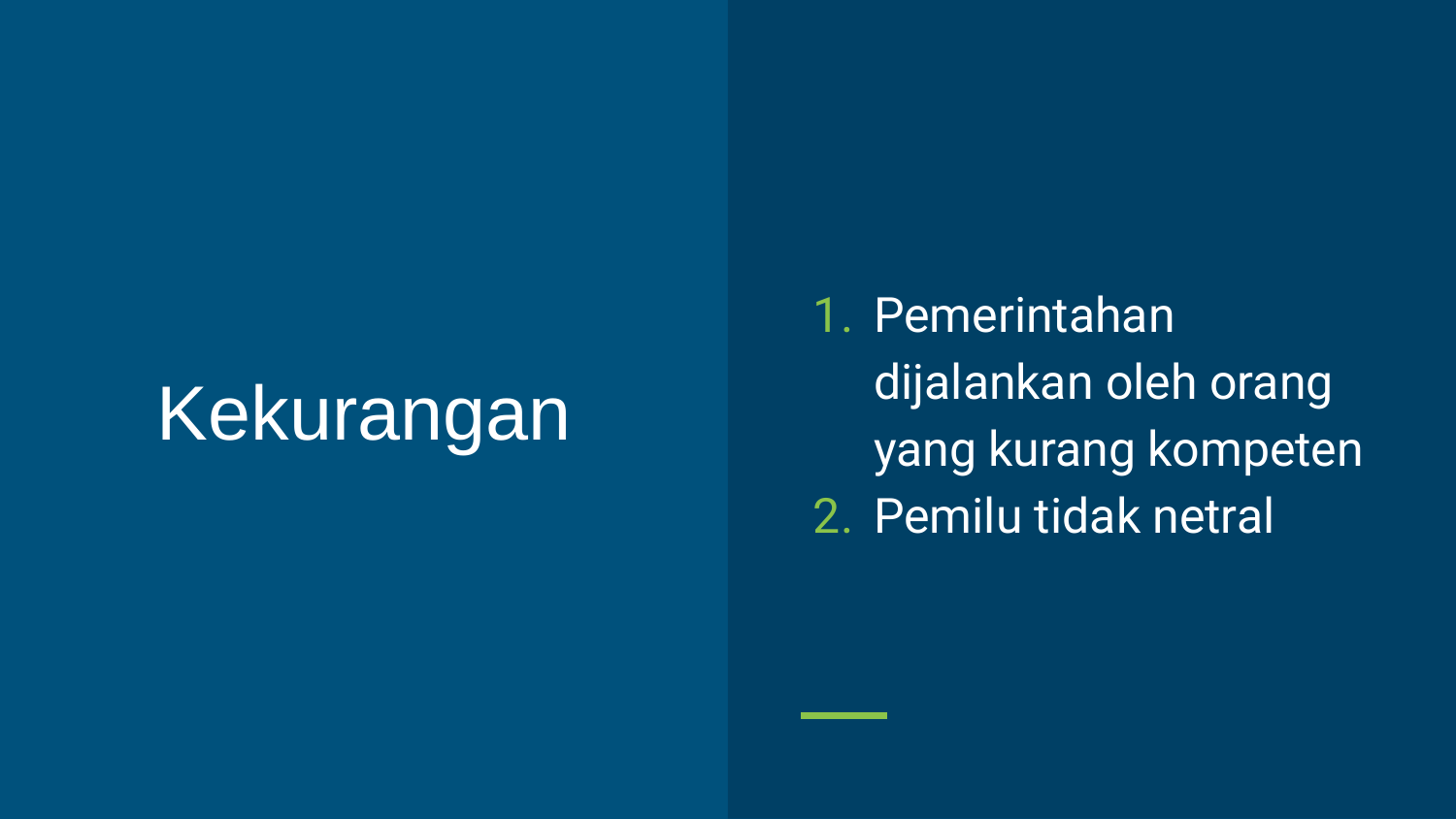

Pemerintahan dijalankan oleh orang yang kurang kompeten
Pemilu tidak netral
# Kekurangan